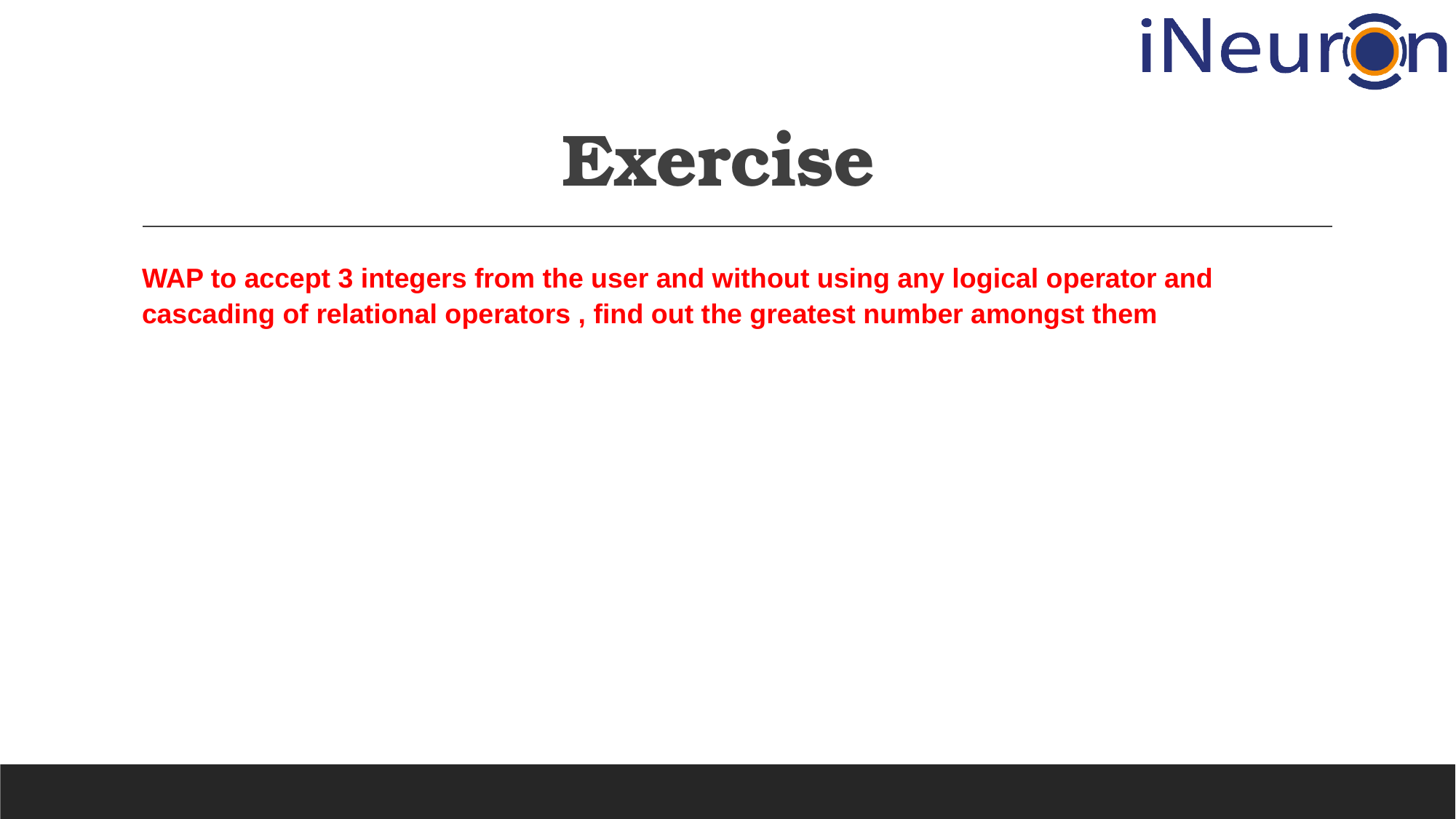

# Exercise
WAP to accept 3 integers from the user and without using any logical operator and cascading of relational operators , find out the greatest number amongst them